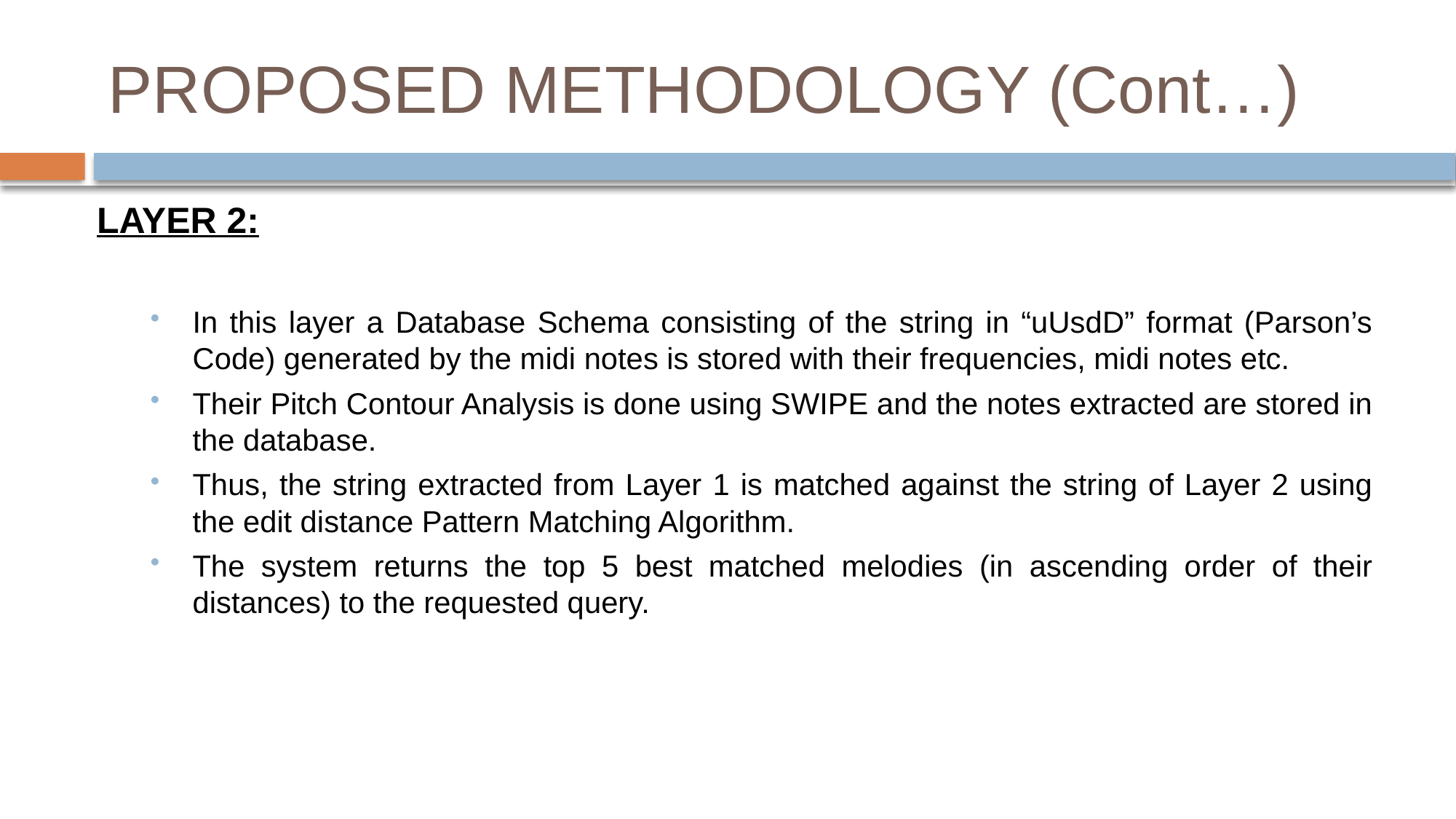

# PROPOSED METHODOLOGY (Cont…)
LAYER 2:

In this layer a Database Schema consisting of the string in “uUsdD” format (Parson’s Code) generated by the midi notes is stored with their frequencies, midi notes etc.
Their Pitch Contour Analysis is done using SWIPE and the notes extracted are stored in the database.
Thus, the string extracted from Layer 1 is matched against the string of Layer 2 using the edit distance Pattern Matching Algorithm.
The system returns the top 5 best matched melodies (in ascending order of their distances) to the requested query.